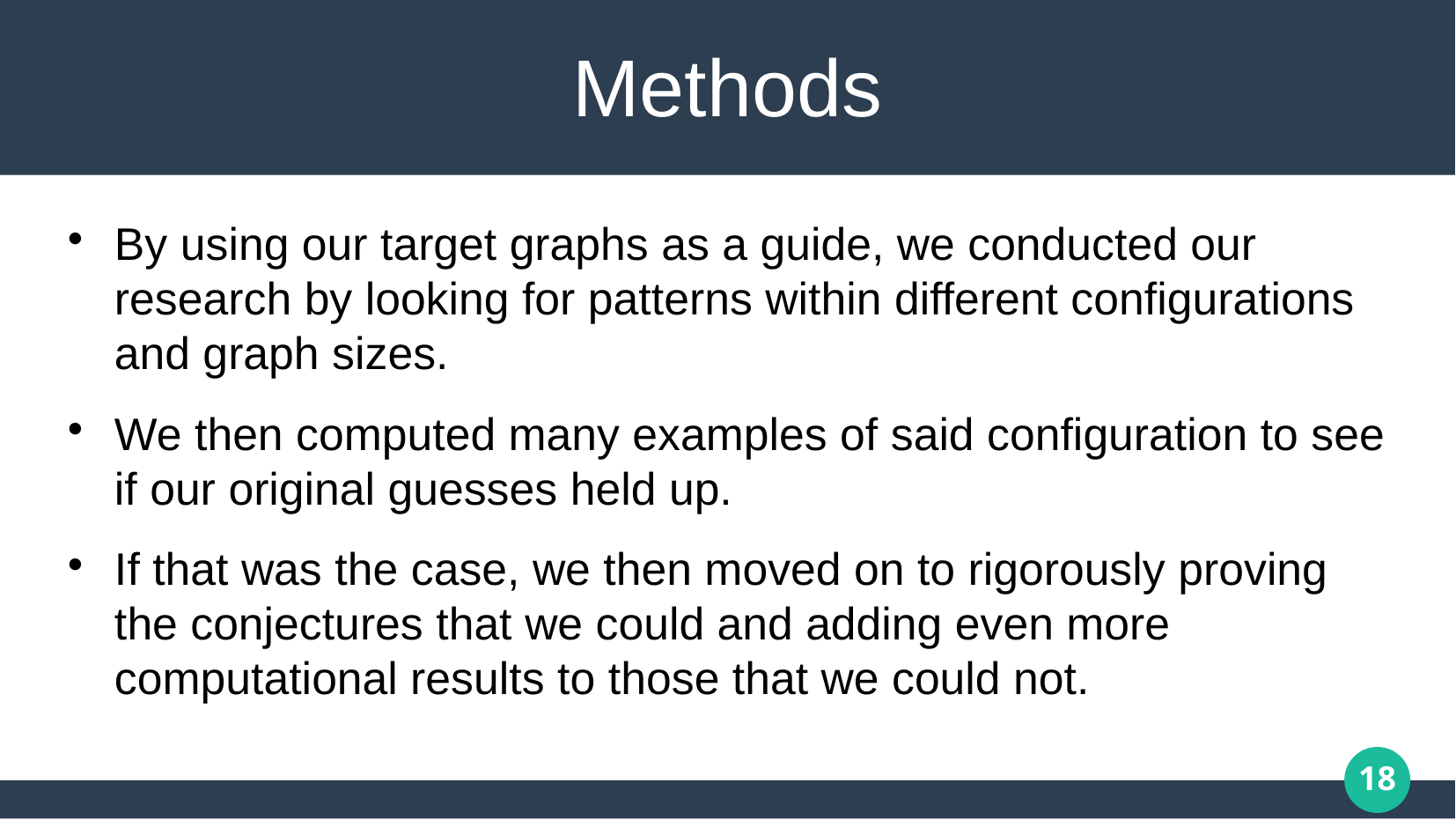

# Methods
By using our target graphs as a guide, we conducted our research by looking for patterns within different configurations and graph sizes.
We then computed many examples of said configuration to see if our original guesses held up.
If that was the case, we then moved on to rigorously proving the conjectures that we could and adding even more computational results to those that we could not.